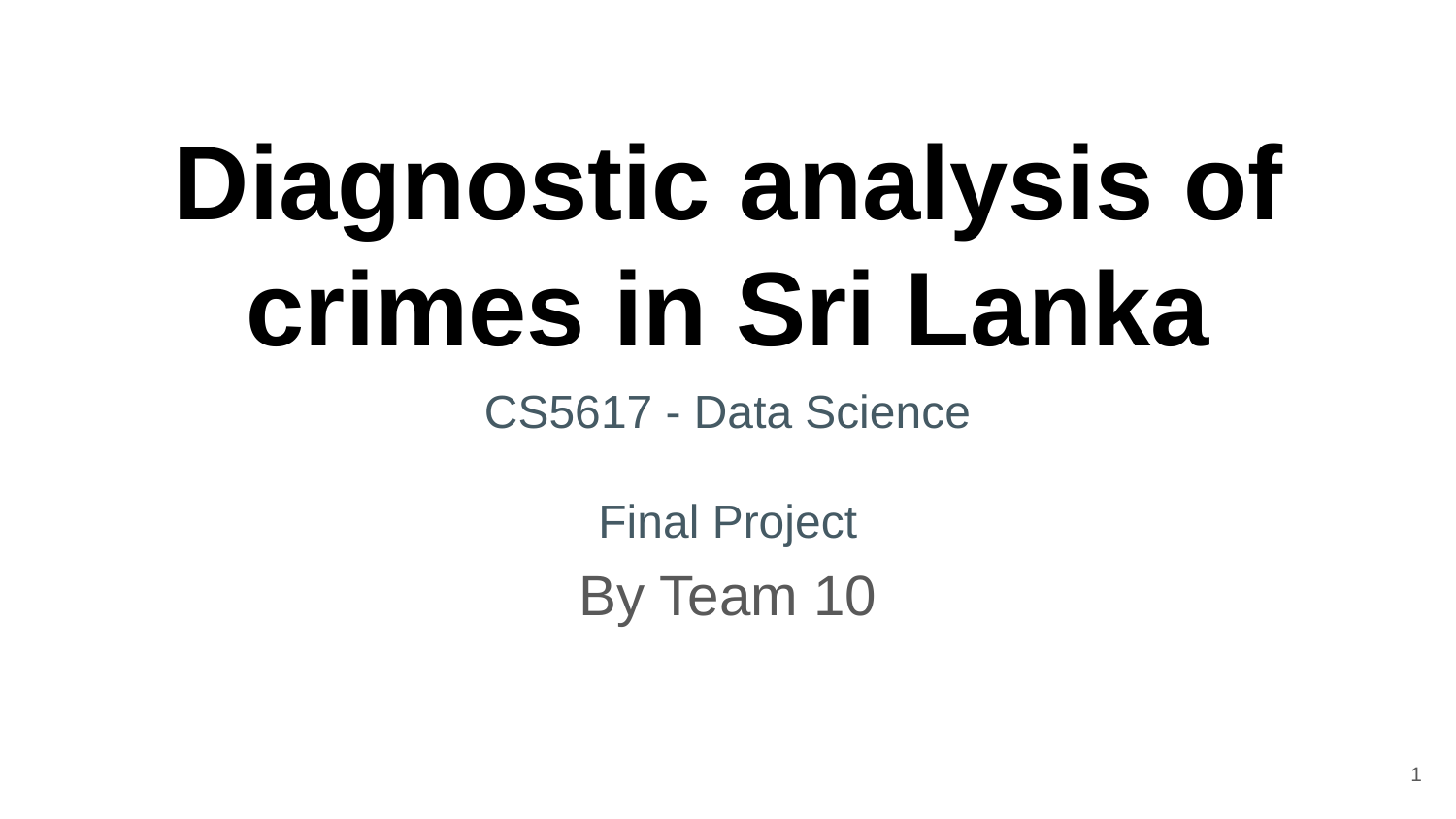

# Diagnostic analysis of crimes in Sri Lanka
CS5617 - Data Science
Final Project
By Team 10

1